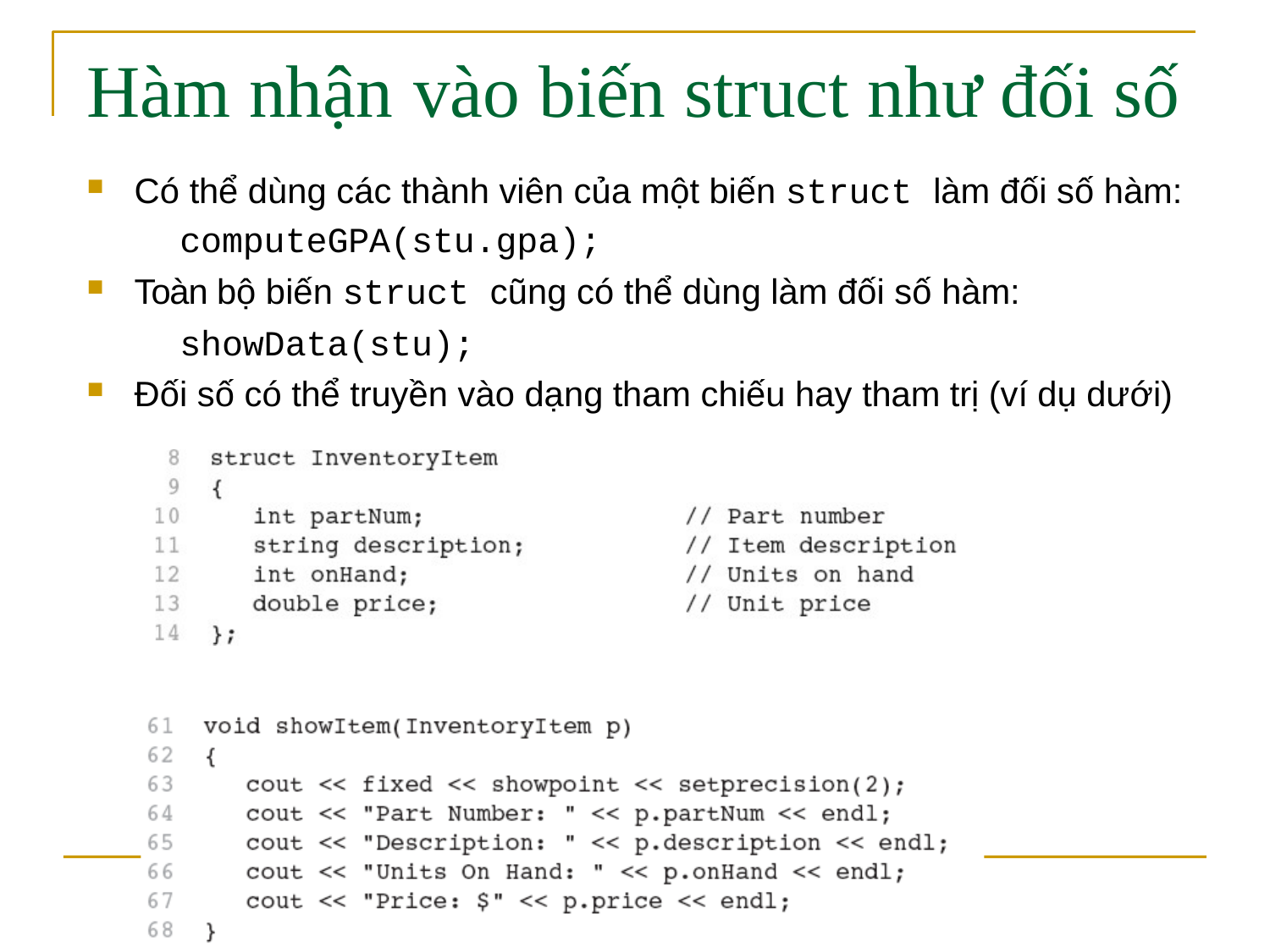

# Hàm nhận	vào	biến	struct như đối số
Có thể dùng các thành viên của một biến struct làm đối số hàm:
computeGPA(stu.gpa);
Toàn bộ biến struct cũng có thể dùng làm đối số hàm:
showData(stu);
Đối số có thể truyền vào dạng tham chiếu hay tham trị (ví dụ dưới)